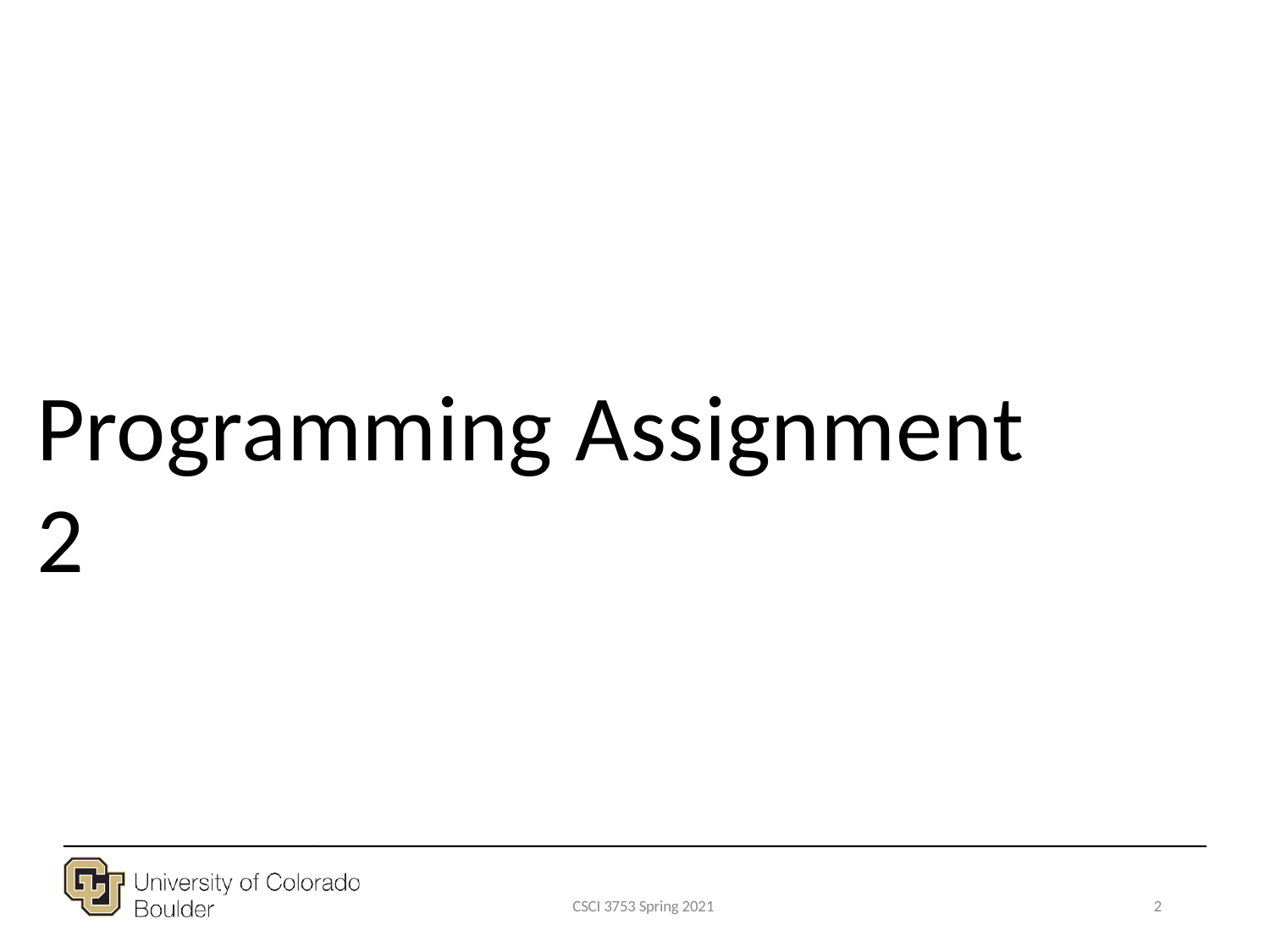

# Programming Assignment 2
CSCI 3753 Spring 2021
2